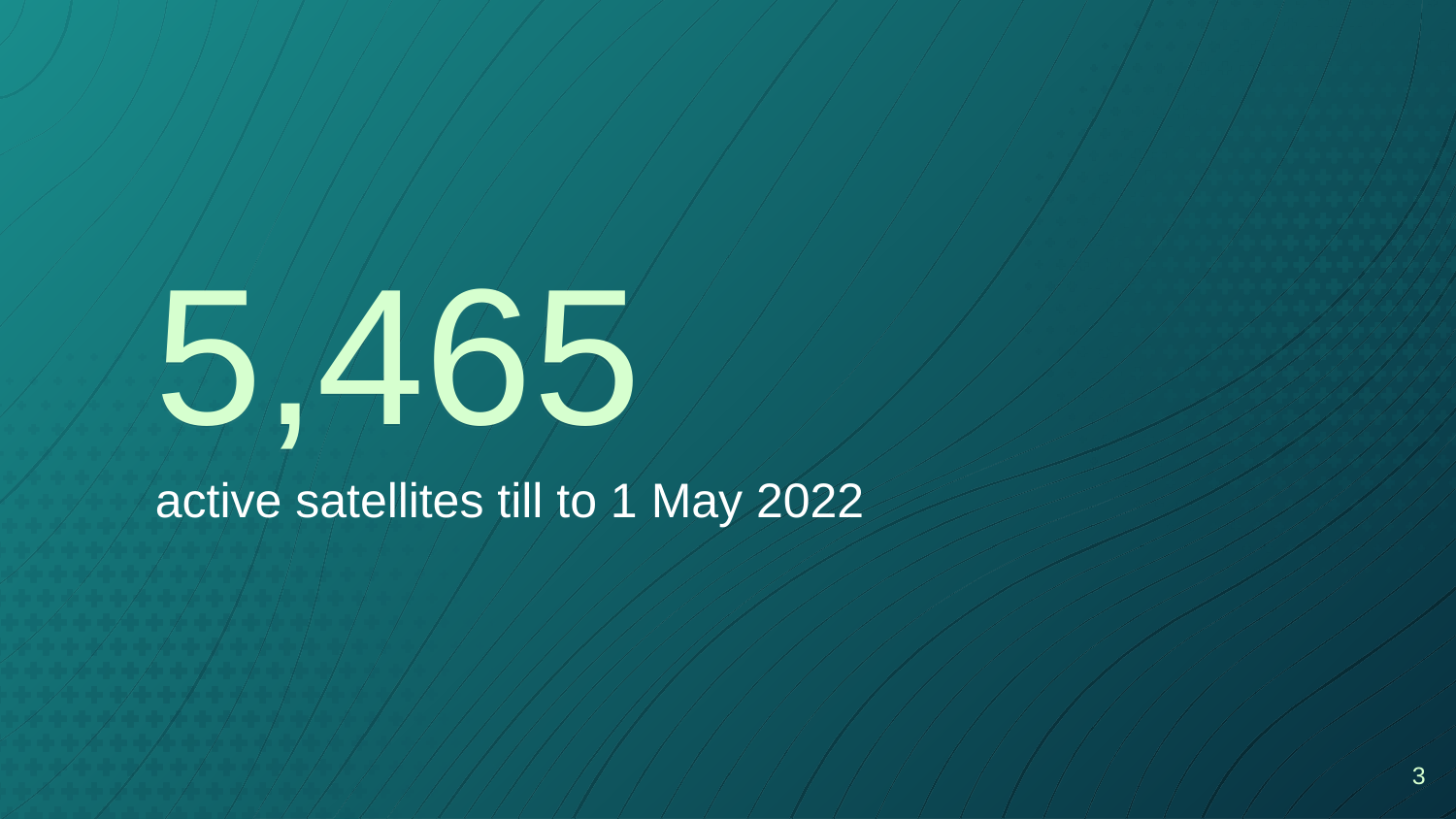

5,465
active satellites till to 1 May 2022
3